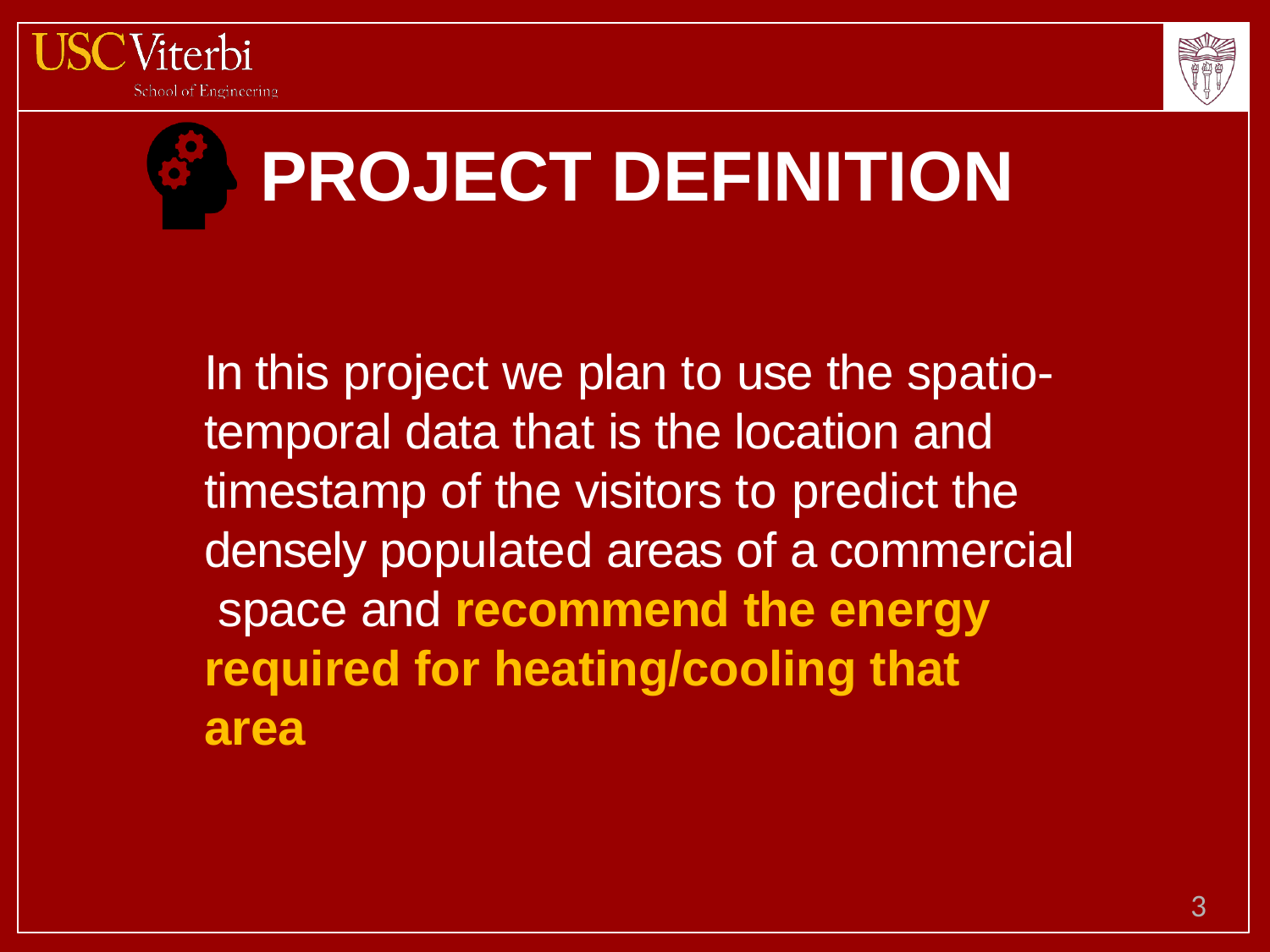

# PROJECT DEFINITION
In this project we plan to use the spatio-  temporal data that is the location and  timestamp of the visitors to predict the  densely populated areas of a commercial  space and recommend the energy required for heating/cooling that area
3